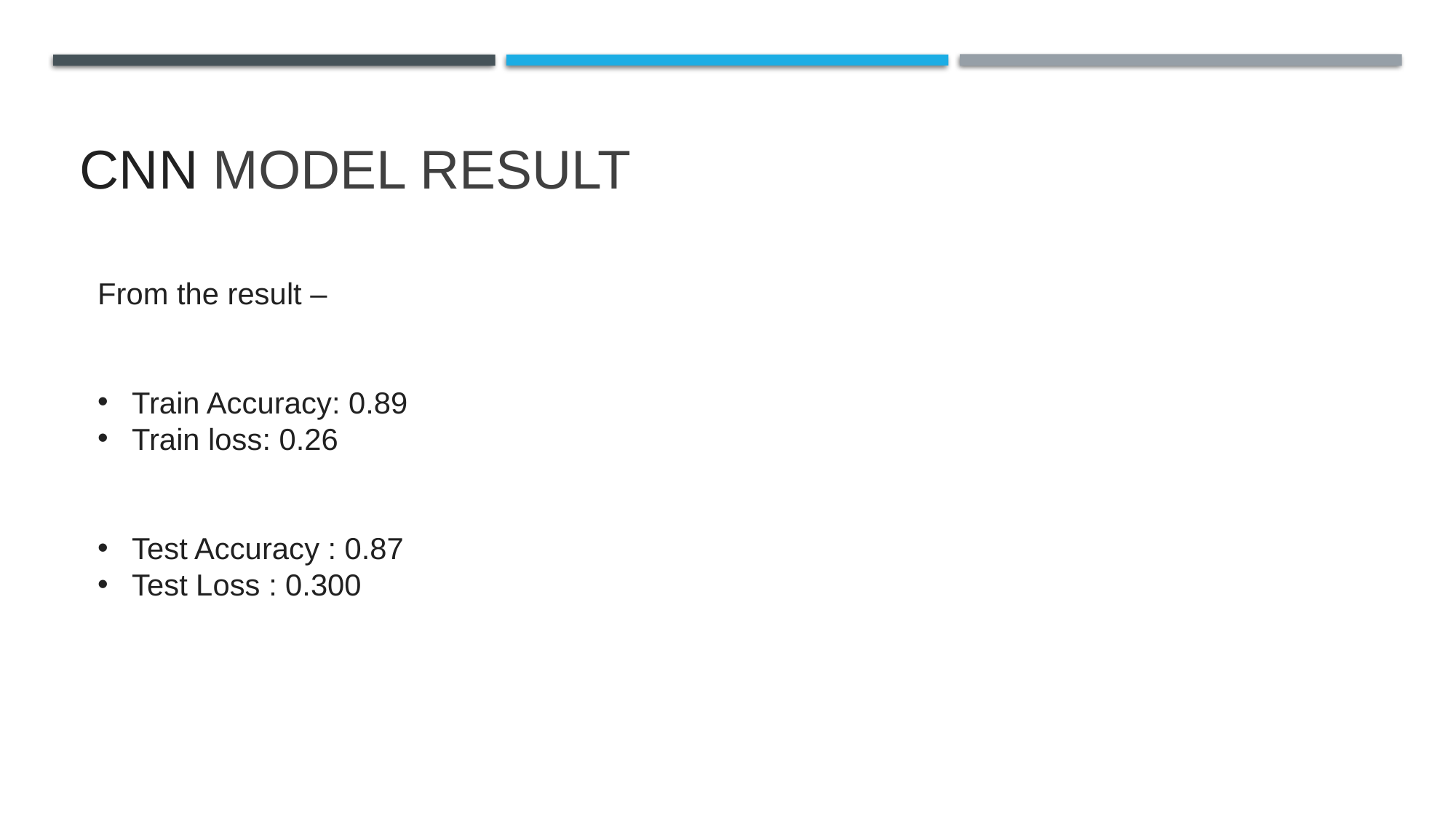

# CNN Model RESULT
From the result –

Train Accuracy: 0.89
Train loss: 0.26

Test Accuracy : 0.87
Test Loss : 0.300